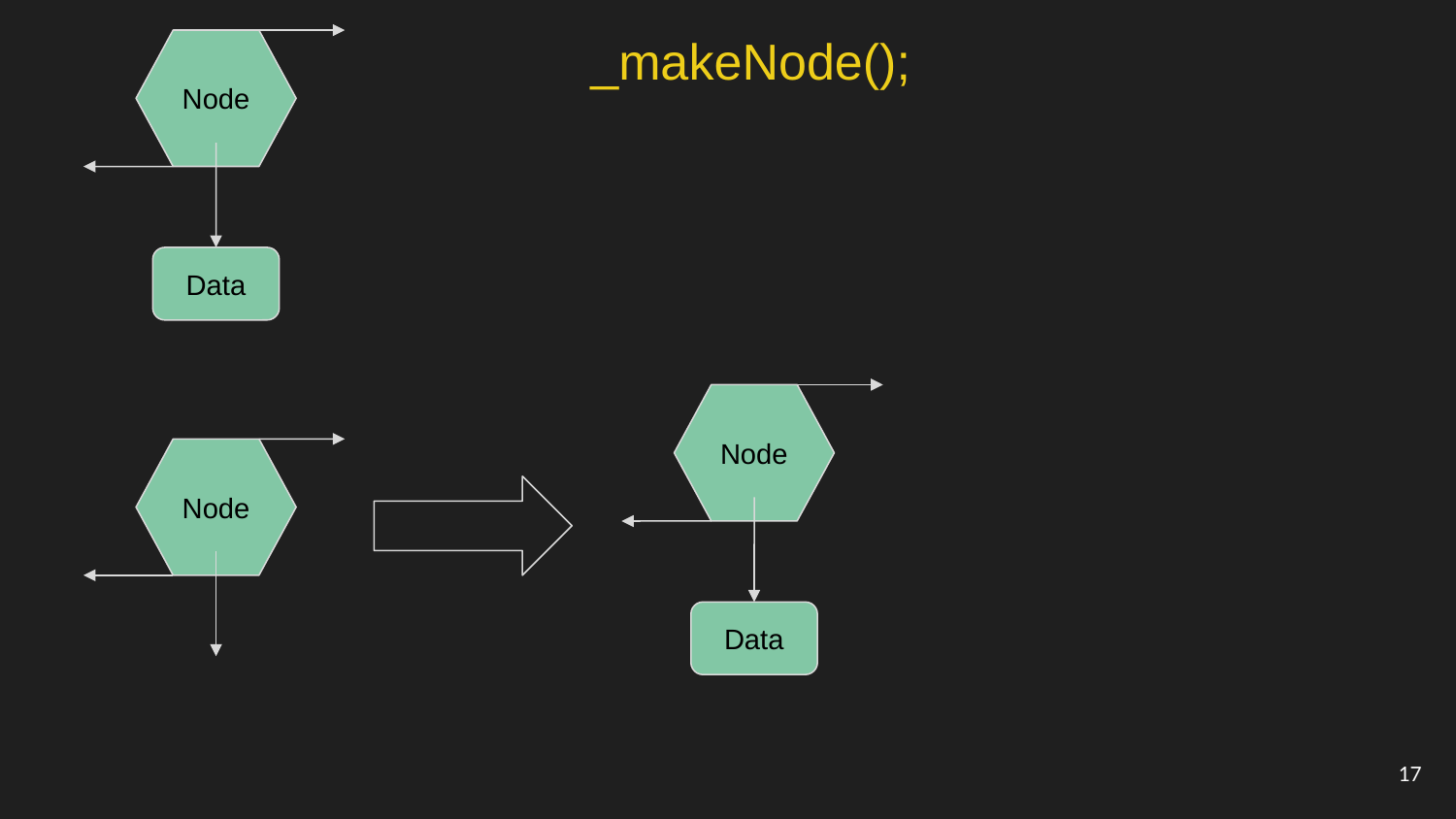

_makeNode();
Node
Data
Node
Node

Data
17